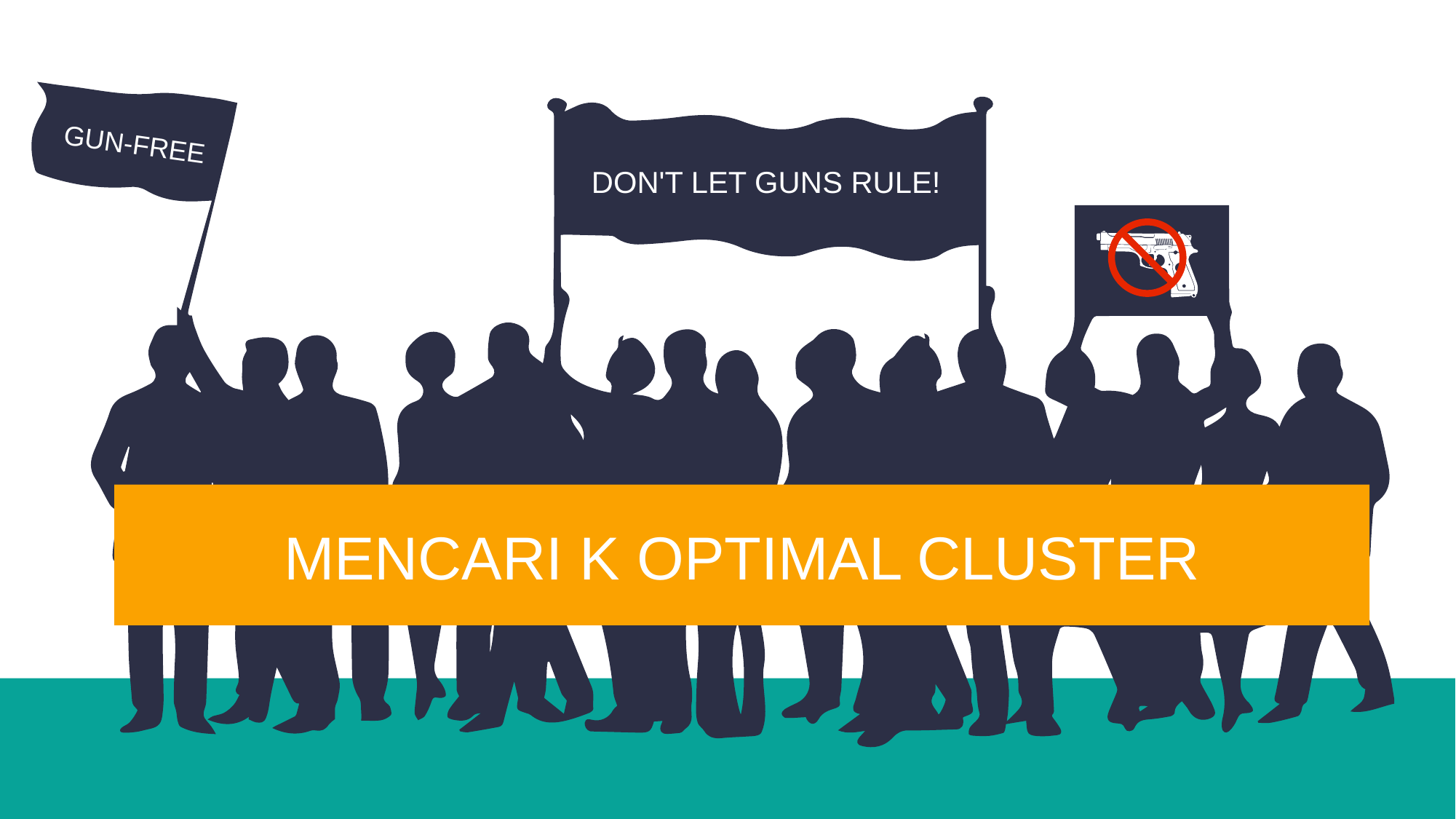

GUN-FREE
DON'T LET GUNS RULE!

MENCARI K OPTIMAL CLUSTER